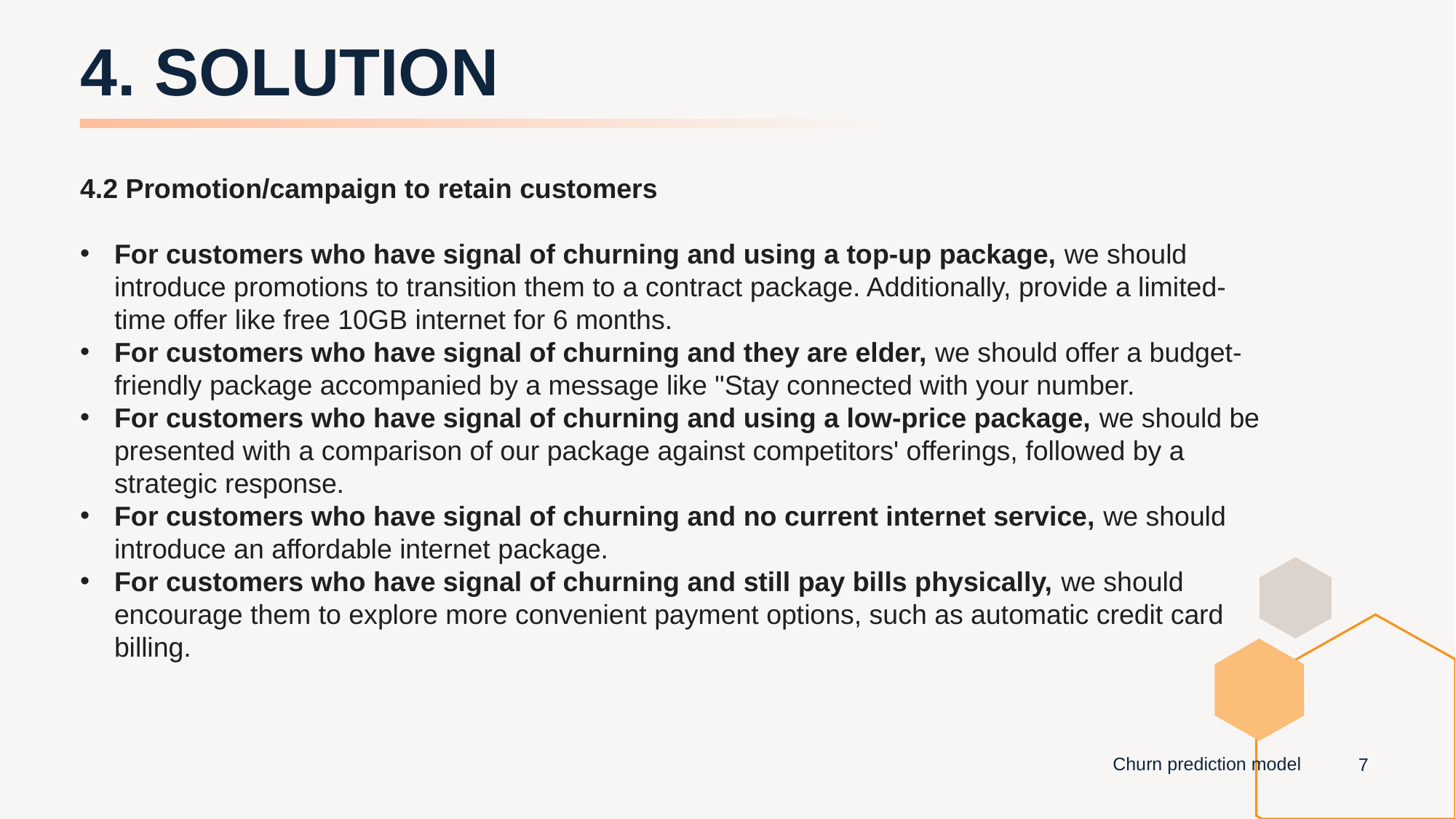

# 4. SOLUTION

4.2 Promotion/campaign to retain customers

For customers who have signal of churning and using a top-up package, we should introduce promotions to transition them to a contract package. Additionally, provide a limited-time offer like free 10GB internet for 6 months.
For customers who have signal of churning and they are elder, we should offer a budget-friendly package accompanied by a message like "Stay connected with your number.
For customers who have signal of churning and using a low-price package, we should be presented with a comparison of our package against competitors' offerings, followed by a strategic response.
For customers who have signal of churning and no current internet service, we should introduce an affordable internet package.
For customers who have signal of churning and still pay bills physically, we should encourage them to explore more convenient payment options, such as automatic credit card billing.
7
Churn prediction model